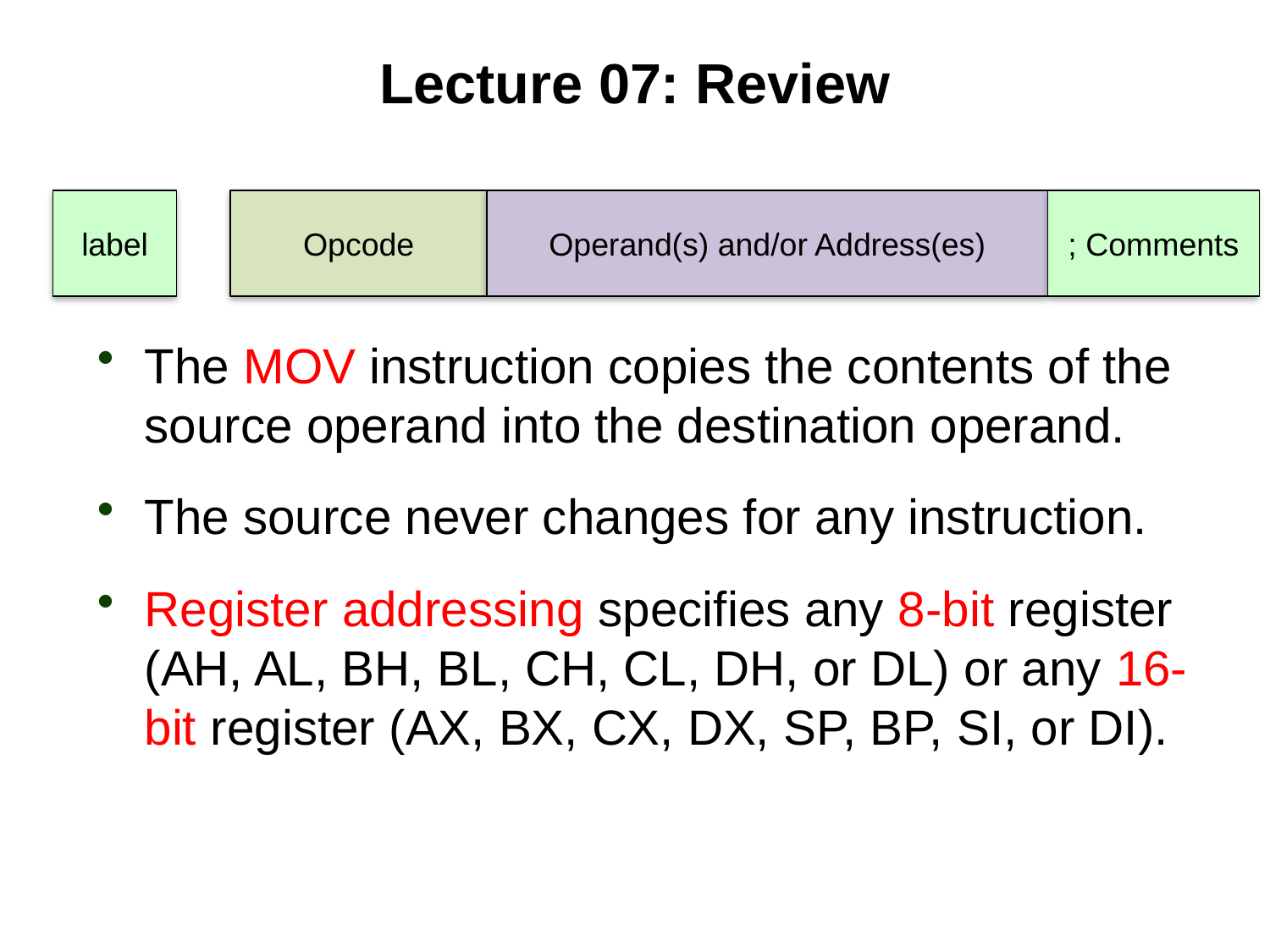

# Lecture 07: Review

label
Opcode
Operand(s) and/or Address(es)
; Comments
The MOV instruction copies the contents of the source operand into the destination operand.
The source never changes for any instruction.
Register addressing specifies any 8-bit register (AH, AL, BH, BL, CH, CL, DH, or DL) or any 16-bit register (AX, BX, CX, DX, SP, BP, SI, or DI).